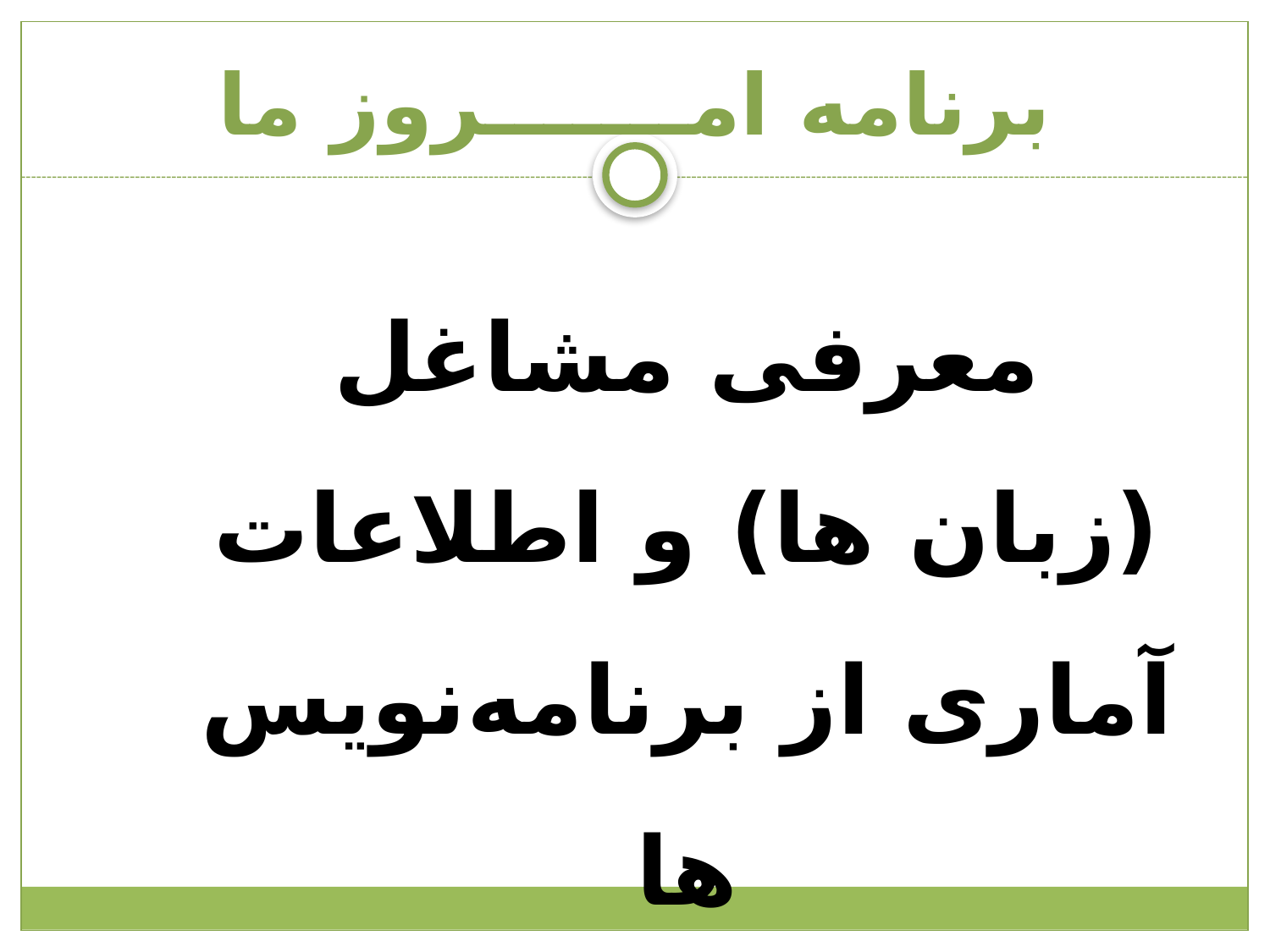

# برنامه امـــــــروز ما
معرفی مشاغل (زبان ها) و اطلاعات آماری از برنامه‌نویس ها